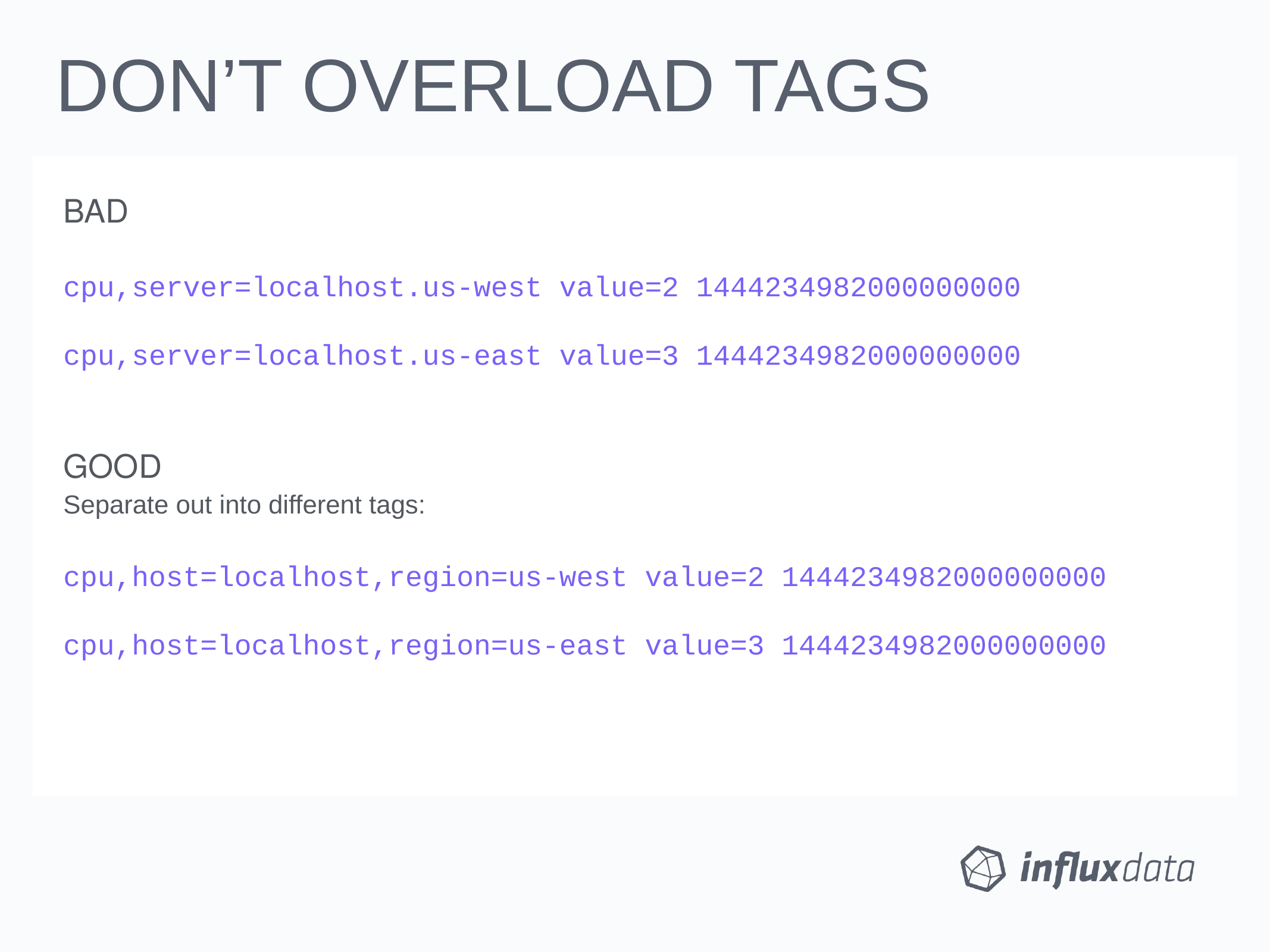

DON’T OVERLOAD TAGS
BAD

cpu,server=localhost.us-west value=2 1444234982000000000

cpu,server=localhost.us-east value=3 1444234982000000000

GOOD
Separate out into different tags:

cpu,host=localhost,region=us-west value=2 1444234982000000000

cpu,host=localhost,region=us-east value=3 1444234982000000000